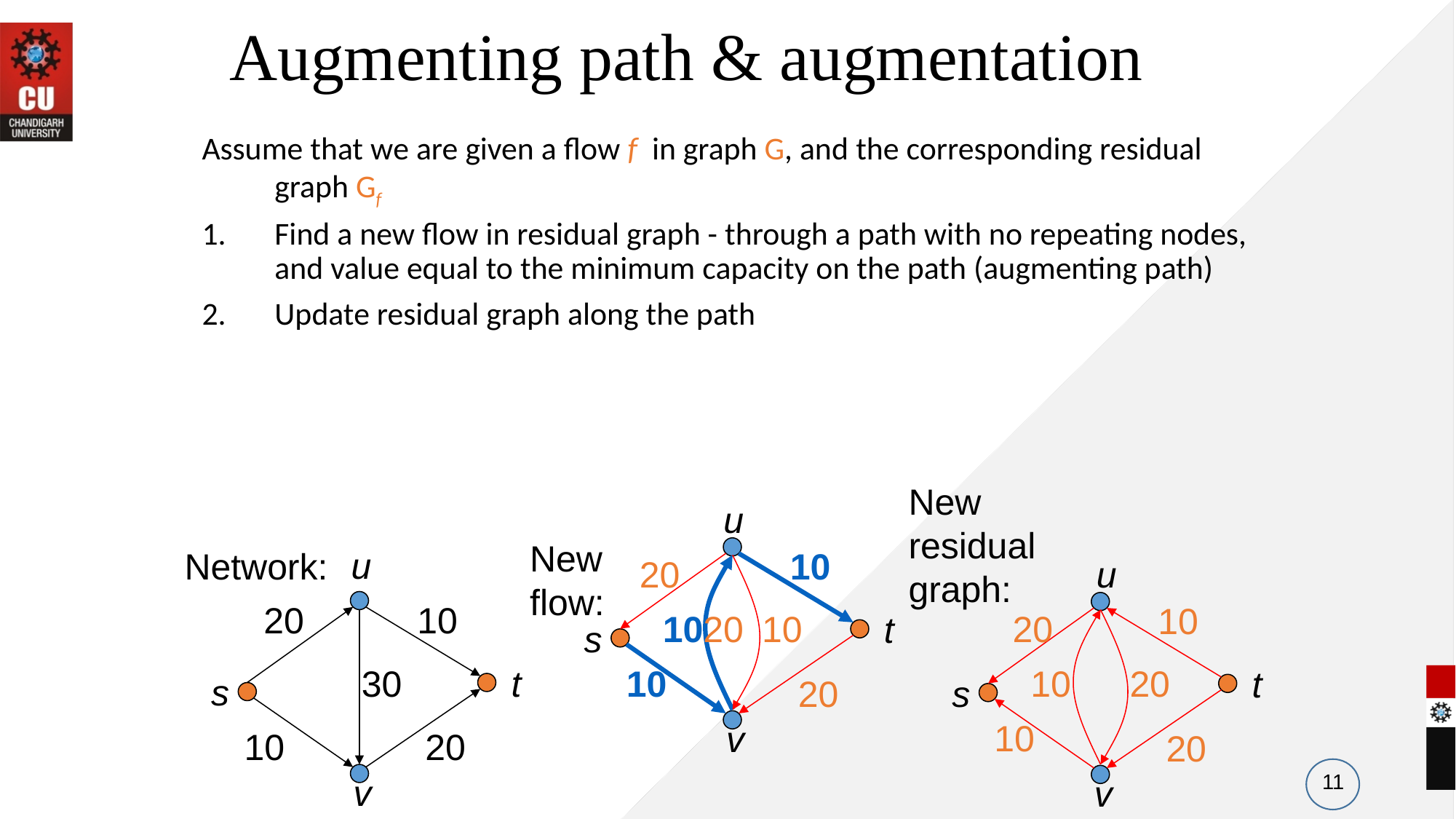

# Augmenting path & augmentation
Assume that we are given a flow f  in graph G, and the corresponding residual graph Gf
Find a new flow in residual graph - through a path with no repeating nodes, and value equal to the minimum capacity on the path (augmenting path)
Update residual graph along the path
New
residual
graph:
u
New
flow:
u
Network:

10
20
u

20

10

10
10
20
10
20
t

s

30
t
10
10
20
t
s
20
s

10
v

10
20
20
11
v

v